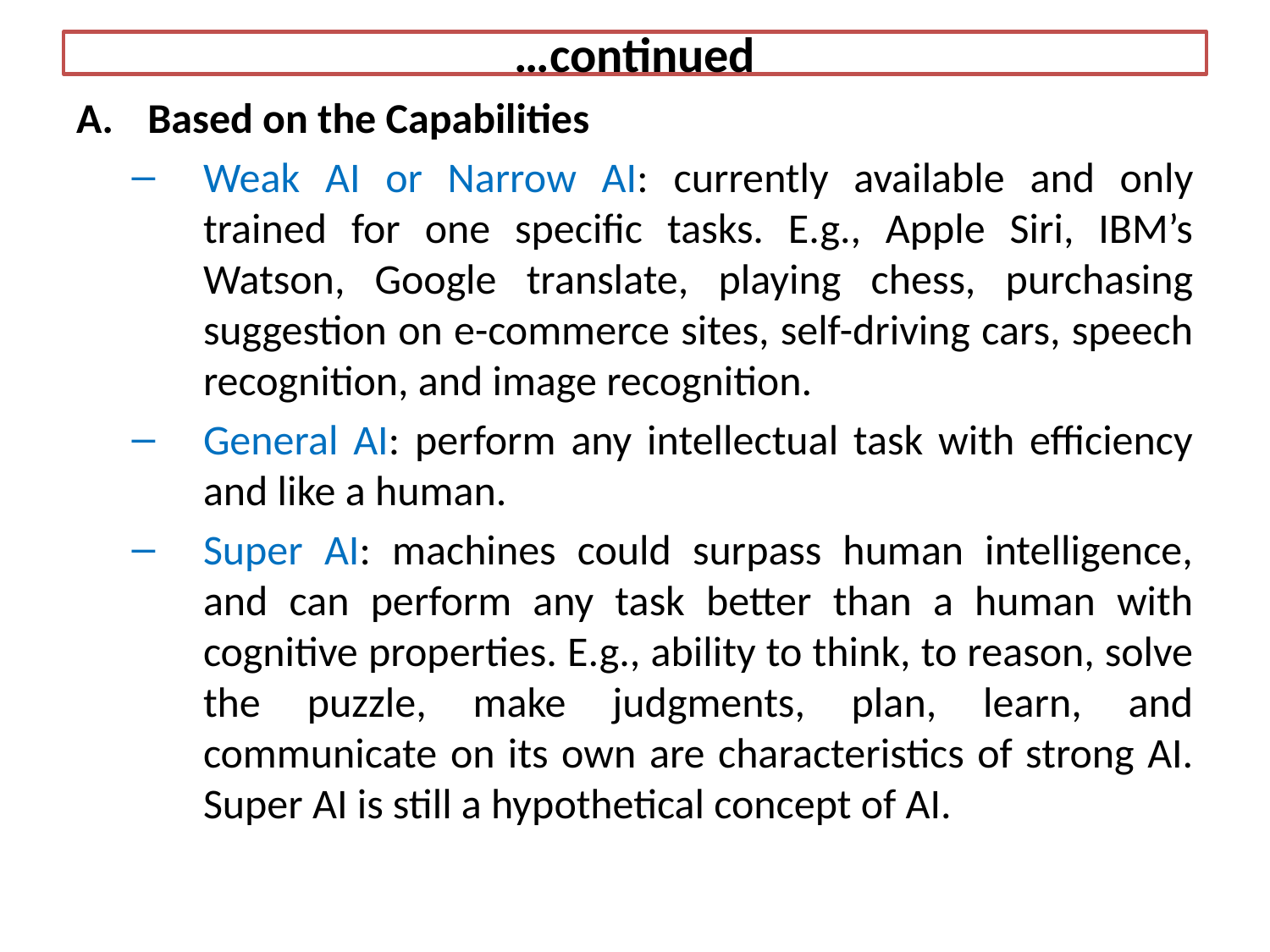

# …continued
Based on the Capabilities
Weak AI or Narrow AI: currently available and only trained for one specific tasks. E.g., Apple Siri, IBM’s Watson, Google translate, playing chess, purchasing suggestion on e-commerce sites, self-driving cars, speech recognition, and image recognition.
General AI: perform any intellectual task with efficiency and like a human.
Super AI: machines could surpass human intelligence, and can perform any task better than a human with cognitive properties. E.g., ability to think, to reason, solve the puzzle, make judgments, plan, learn, and communicate on its own are characteristics of strong AI. Super AI is still a hypothetical concept of AI.